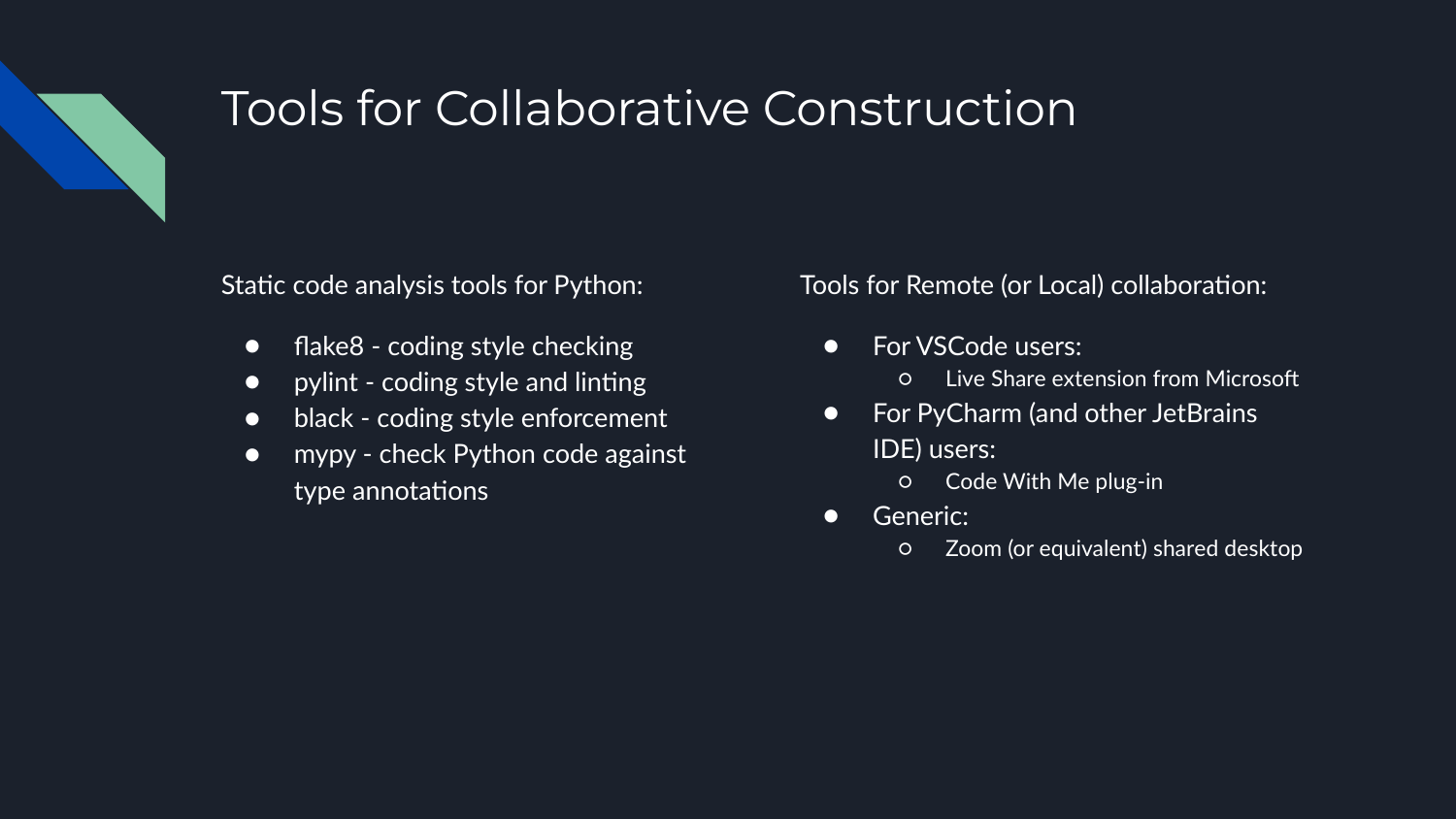

# Tools for Collaborative Construction
Static code analysis tools for Python:
flake8 - coding style checking
pylint - coding style and linting
black - coding style enforcement
mypy - check Python code against type annotations
Tools for Remote (or Local) collaboration:
For VSCode users:
Live Share extension from Microsoft
For PyCharm (and other JetBrains IDE) users:
Code With Me plug-in
Generic:
Zoom (or equivalent) shared desktop